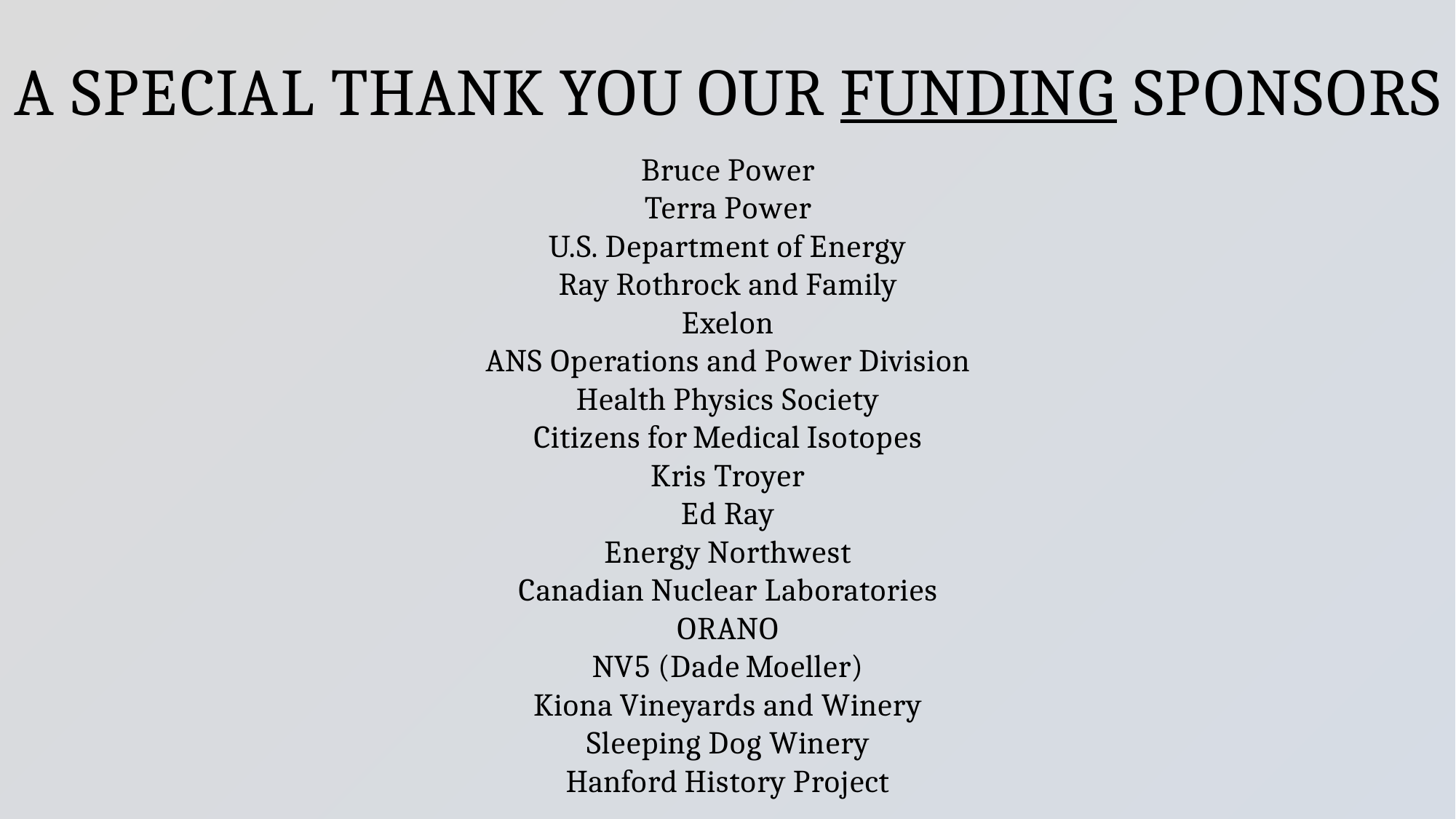

A SPECIAL THANK YOU OUR FUNDING SPONSORS
Bruce Power
Terra Power
U.S. Department of Energy
Ray Rothrock and Family
Exelon
ANS Operations and Power Division
Health Physics Society
Citizens for Medical Isotopes
Kris Troyer
Ed Ray
Energy Northwest
Canadian Nuclear Laboratories
ORANO
NV5 (Dade Moeller)
Kiona Vineyards and Winery
Sleeping Dog Winery
Hanford History Project